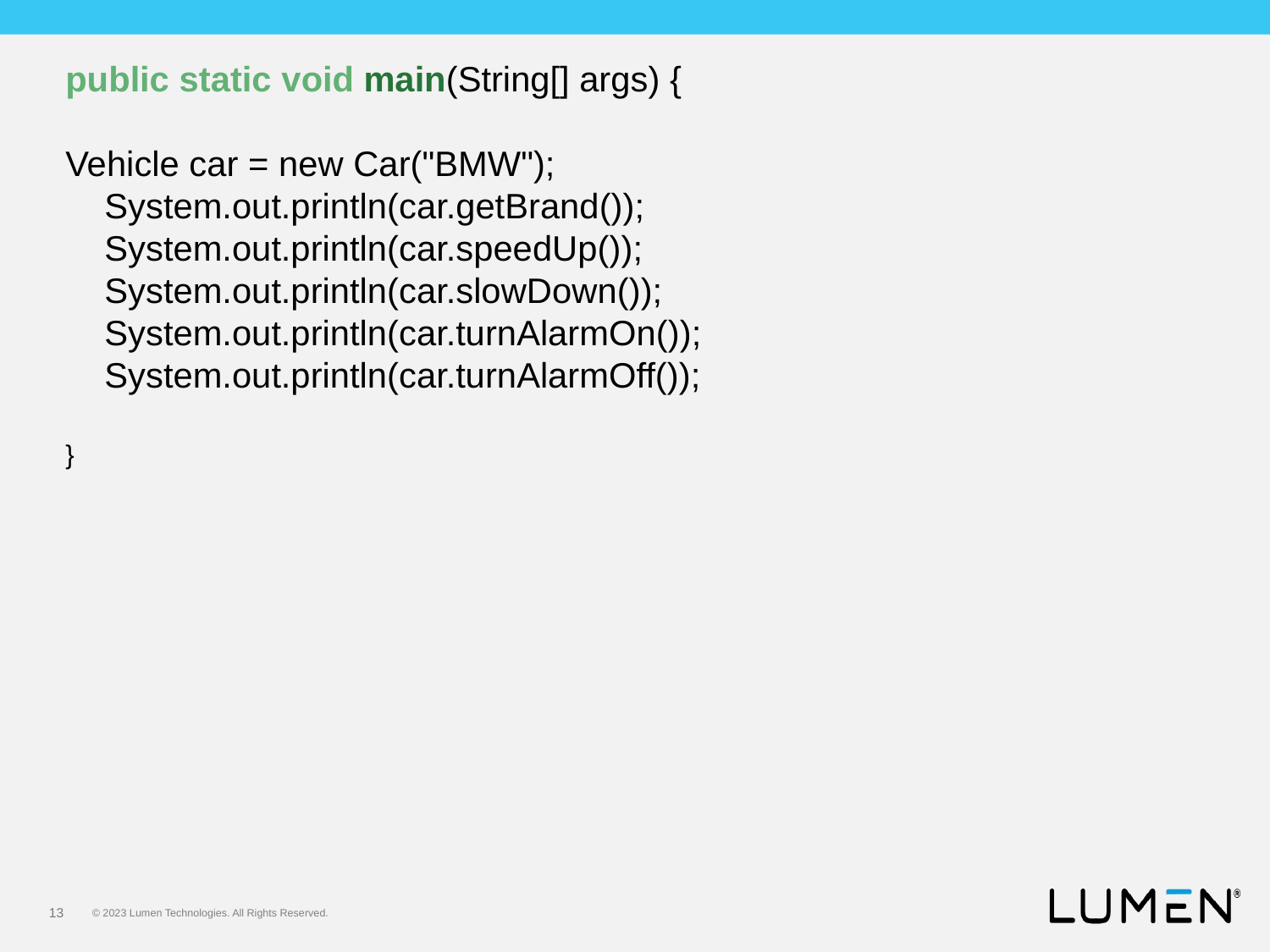

public static void main(String[] args) {

Vehicle car = new Car("BMW");
    System.out.println(car.getBrand());
    System.out.println(car.speedUp());
    System.out.println(car.slowDown());
    System.out.println(car.turnAlarmOn());
    System.out.println(car.turnAlarmOff());

}